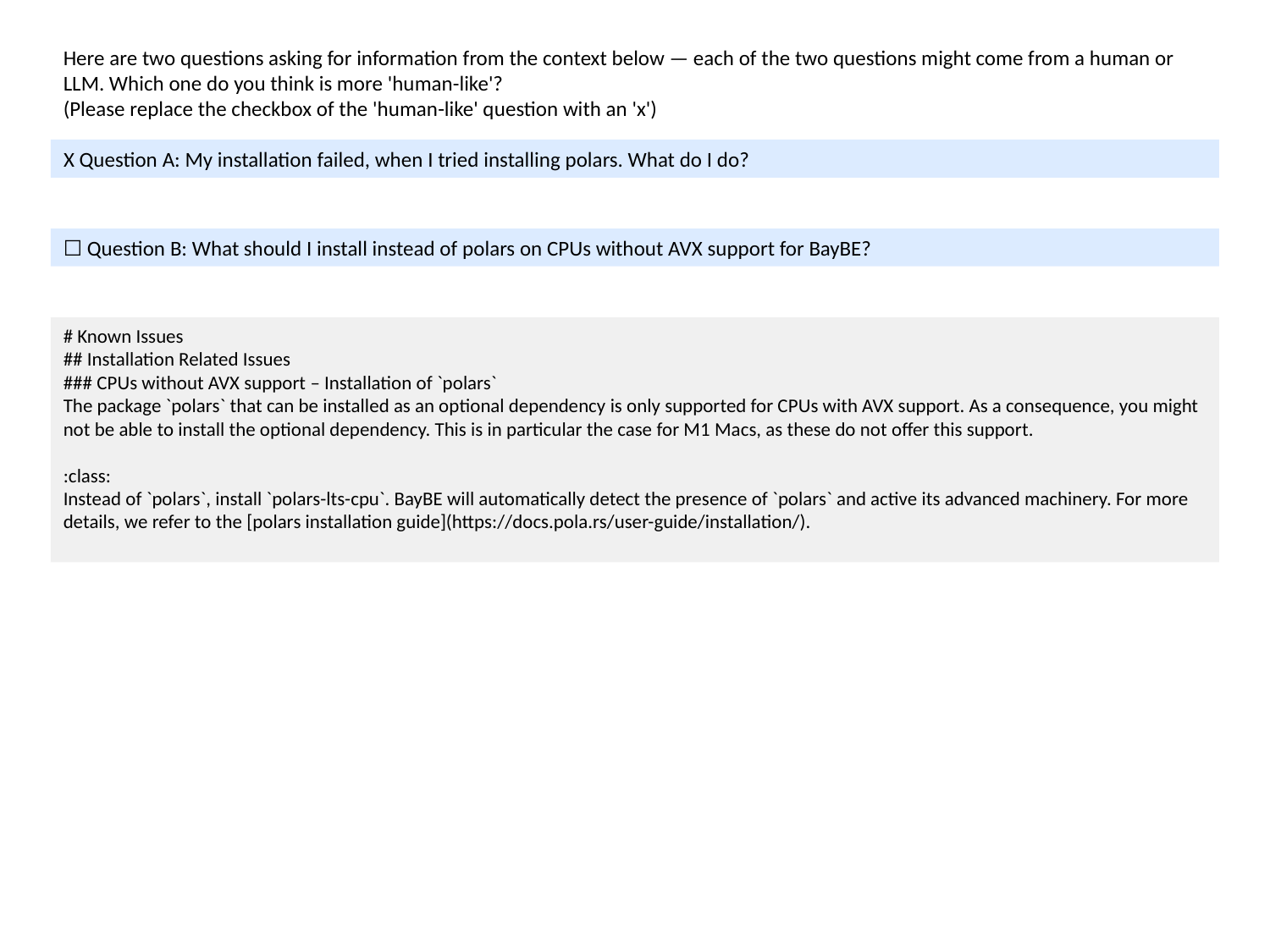

Here are two questions asking for information from the context below — each of the two questions might come from a human or LLM. Which one do you think is more 'human-like'?
(Please replace the checkbox of the 'human-like' question with an 'x')
X Question A: My installation failed, when I tried installing polars. What do I do?
☐ Question B: What should I install instead of polars on CPUs without AVX support for BayBE?
# Known Issues
## Installation Related Issues
### CPUs without AVX support – Installation of `polars`
The package `polars` that can be installed as an optional dependency is only supported for CPUs with AVX support. As a consequence, you might not be able to install the optional dependency. This is in particular the case for M1 Macs, as these do not offer this support.

:class:
Instead of `polars`, install `polars-lts-cpu`. BayBE will automatically detect the presence of `polars` and active its advanced machinery. For more details, we refer to the [polars installation guide](https://docs.pola.rs/user-guide/installation/).